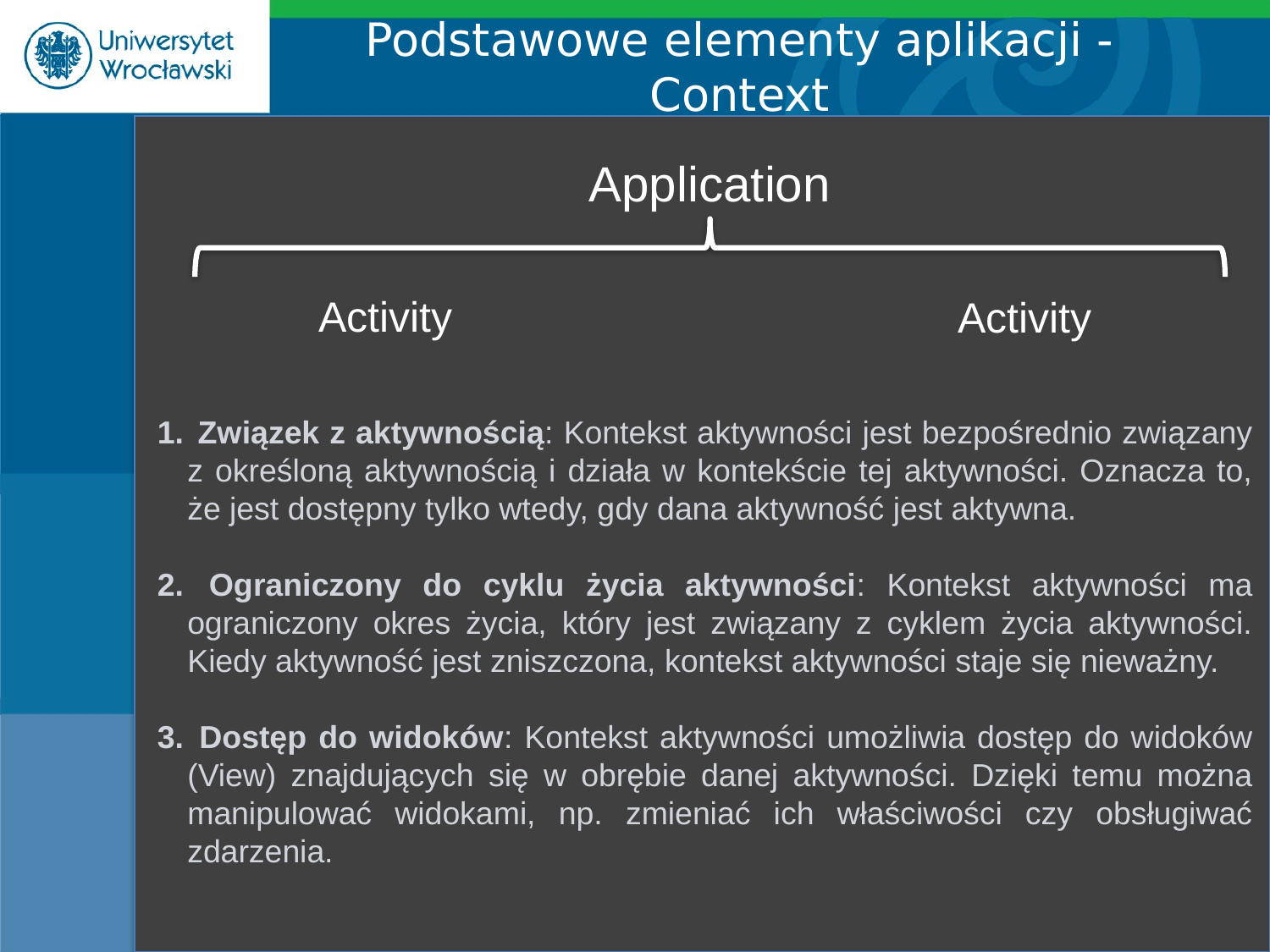

Podstawowe elementy aplikacji - Context

Application
Activity
Activity
 Związek z aktywnością: Kontekst aktywności jest bezpośrednio związany z określoną aktywnością i działa w kontekście tej aktywności. Oznacza to, że jest dostępny tylko wtedy, gdy dana aktywność jest aktywna.

 Ograniczony do cyklu życia aktywności: Kontekst aktywności ma ograniczony okres życia, który jest związany z cyklem życia aktywności. Kiedy aktywność jest zniszczona, kontekst aktywności staje się nieważny.

 Dostęp do widoków: Kontekst aktywności umożliwia dostęp do widoków (View) znajdujących się w obrębie danej aktywności. Dzięki temu można manipulować widokami, np. zmieniać ich właściwości czy obsługiwać zdarzenia.